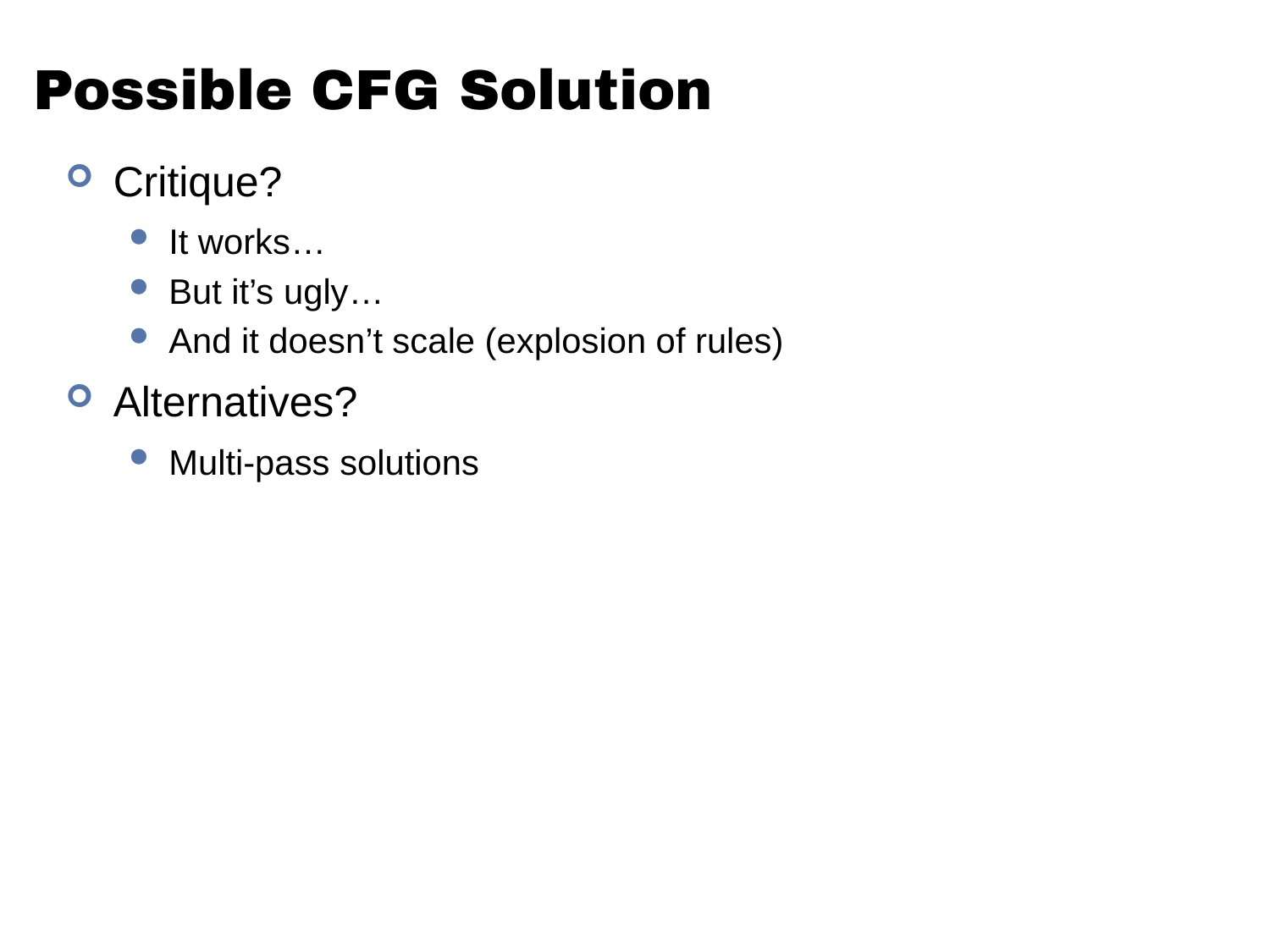

# Possible CFG Solution
Critique?
It works…
But it’s ugly…
And it doesn’t scale (explosion of rules)
Alternatives?
Multi-pass solutions